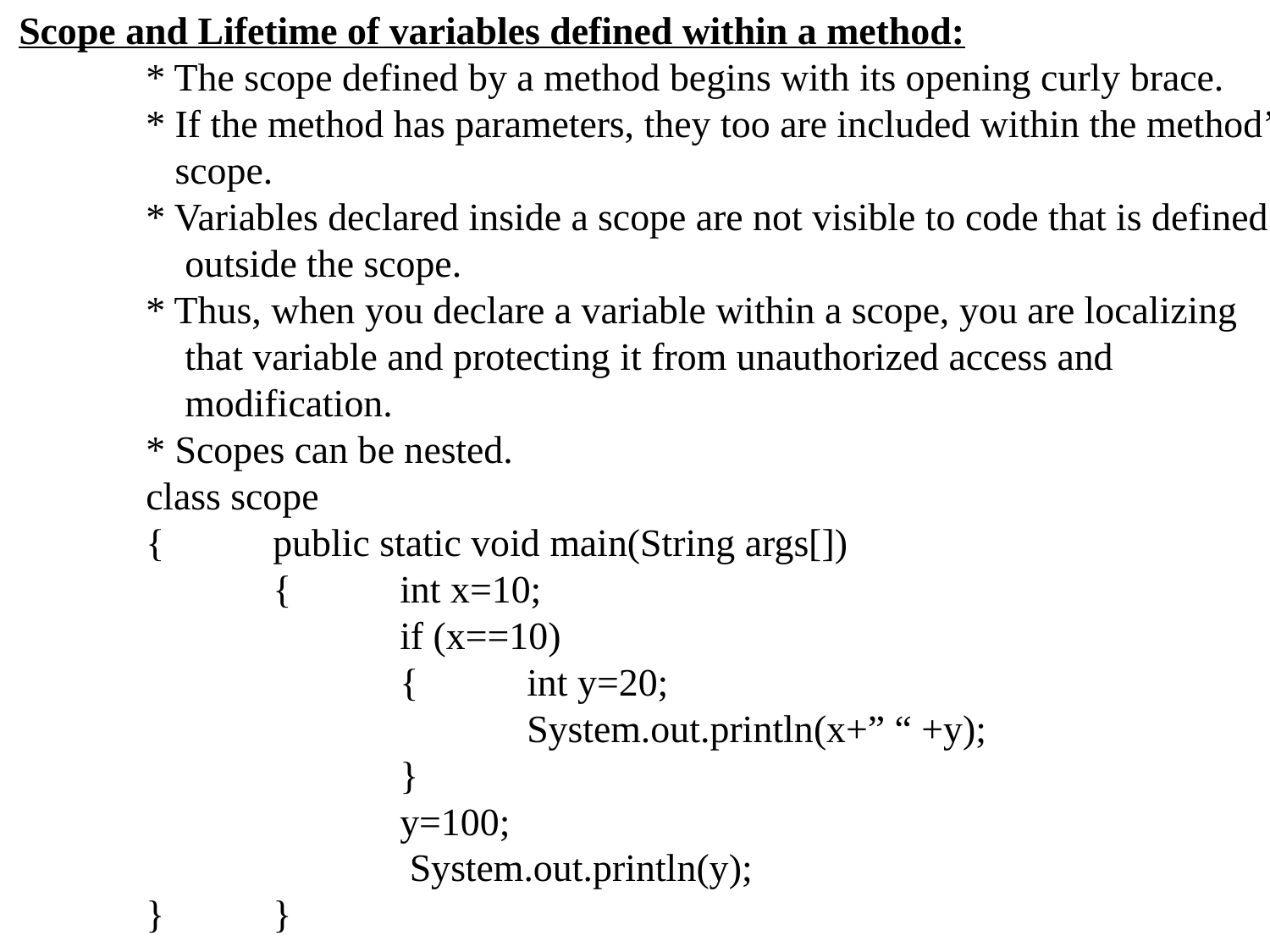

Scope and Lifetime of variables defined within a method:
	* The scope defined by a method begins with its opening curly brace.
	* If the method has parameters, they too are included within the method’s
	   scope.
	* Variables declared inside a scope are not visible to code that is defined
	    outside the scope.
	* Thus, when you declare a variable within a scope, you are localizing
	    that variable and protecting it from unauthorized access and
	    modification.
	* Scopes can be nested.
	class scope
	{	public static void main(String args[])
		{	int x=10;
			if (x==10)
			{	int y=20;
				System.out.println(x+” “ +y);
			}
			y=100;
			 System.out.println(y);
	}	}